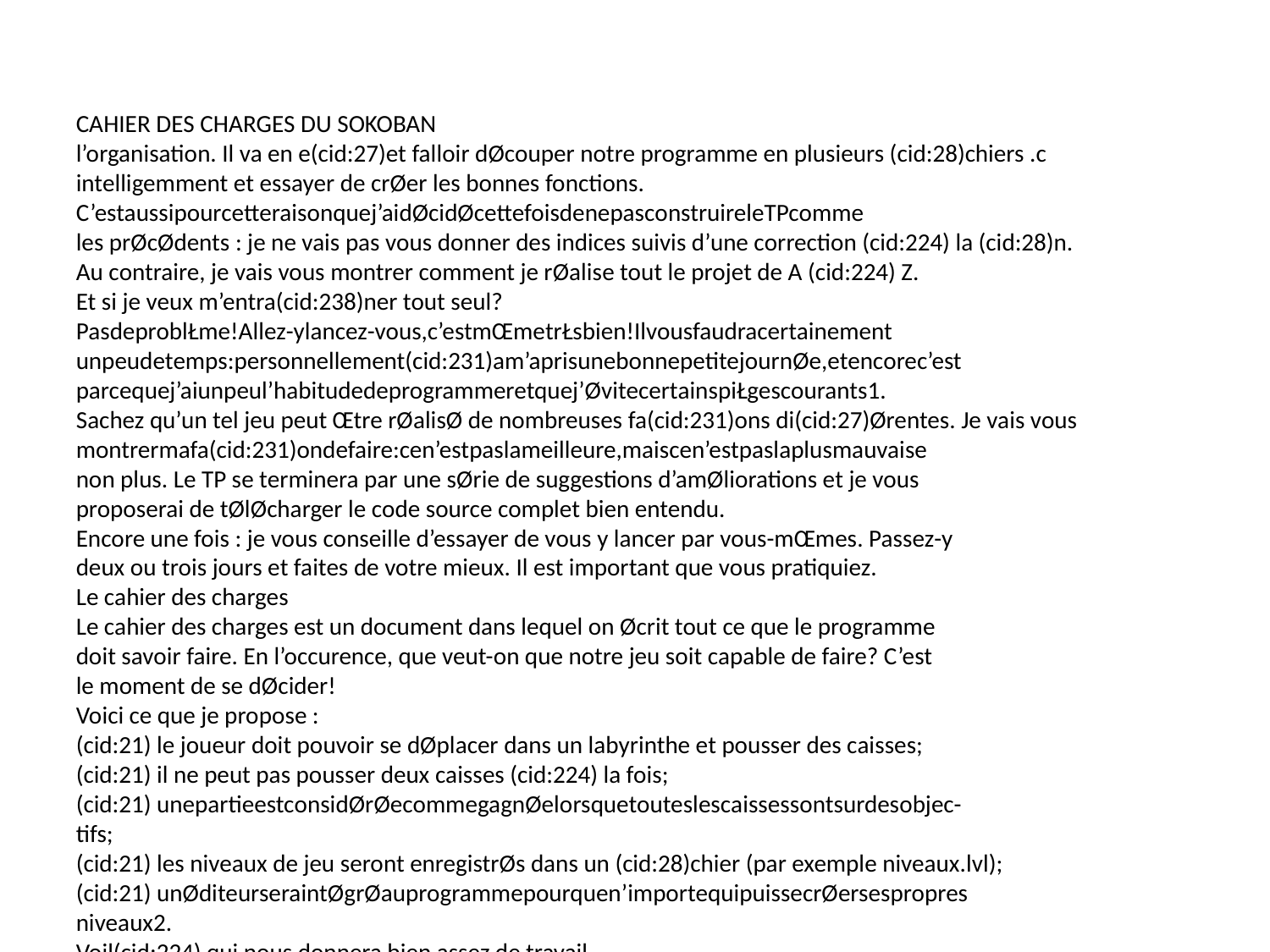

CAHIER DES CHARGES DU SOKOBAN
l’organisation. Il va en e(cid:27)et falloir dØcouper notre programme en plusieurs (cid:28)chiers .c
intelligemment et essayer de crØer les bonnes fonctions.
C’estaussipourcetteraisonquej’aidØcidØcettefoisdenepasconstruireleTPcomme
les prØcØdents : je ne vais pas vous donner des indices suivis d’une correction (cid:224) la (cid:28)n.
Au contraire, je vais vous montrer comment je rØalise tout le projet de A (cid:224) Z.
Et si je veux m’entra(cid:238)ner tout seul?
PasdeproblŁme!Allez-ylancez-vous,c’estmŒmetrŁsbien!Ilvousfaudracertainement
unpeudetemps:personnellement(cid:231)am’aprisunebonnepetitejournØe,etencorec’est
parcequej’aiunpeul’habitudedeprogrammeretquej’ØvitecertainspiŁgescourants1.
Sachez qu’un tel jeu peut Œtre rØalisØ de nombreuses fa(cid:231)ons di(cid:27)Ørentes. Je vais vous
montrermafa(cid:231)ondefaire:cen’estpaslameilleure,maiscen’estpaslaplusmauvaise
non plus. Le TP se terminera par une sØrie de suggestions d’amØliorations et je vous
proposerai de tØlØcharger le code source complet bien entendu.
Encore une fois : je vous conseille d’essayer de vous y lancer par vous-mŒmes. Passez-y
deux ou trois jours et faites de votre mieux. Il est important que vous pratiquiez.
Le cahier des charges
Le cahier des charges est un document dans lequel on Øcrit tout ce que le programme
doit savoir faire. En l’occurence, que veut-on que notre jeu soit capable de faire? C’est
le moment de se dØcider!
Voici ce que je propose :
(cid:21) le joueur doit pouvoir se dØplacer dans un labyrinthe et pousser des caisses;
(cid:21) il ne peut pas pousser deux caisses (cid:224) la fois;
(cid:21) unepartieestconsidØrØecommegagnØelorsquetouteslescaissessontsurdesobjec-
tifs;
(cid:21) les niveaux de jeu seront enregistrØs dans un (cid:28)chier (par exemple niveaux.lvl);
(cid:21) unØditeurseraintØgrØauprogrammepourquen’importequipuissecrØersespropres
niveaux2.
Voil(cid:224) qui nous donnera bien assez de travail.
(cid:192) noter qu’il y a des choses que notre programme ne saura pas faire, (cid:231)a aussi il faut le
dire.
(cid:21) Notre programme ne pourra gØrer qu’un seul niveau (cid:224) la fois. Si vous voulez coder
une (cid:19) aventure (cid:20) avec une suite de niveaux, vous n’aurez qu’(cid:224) le faire vous-mŒmes (cid:224)
la (cid:28)n de ce TP.
(cid:21) Il n’y aura pas de gestion du temps ØcoulØ (on ne sait pas encore faire (cid:231)a) ni du
1. Celanem’apasempŒchØdemeprendrelatŒte(cid:224)plusieursreprisesquandmŒme.;-)
2. Cen’estpasindispensablemais(cid:231)aajouteradupiment!
379